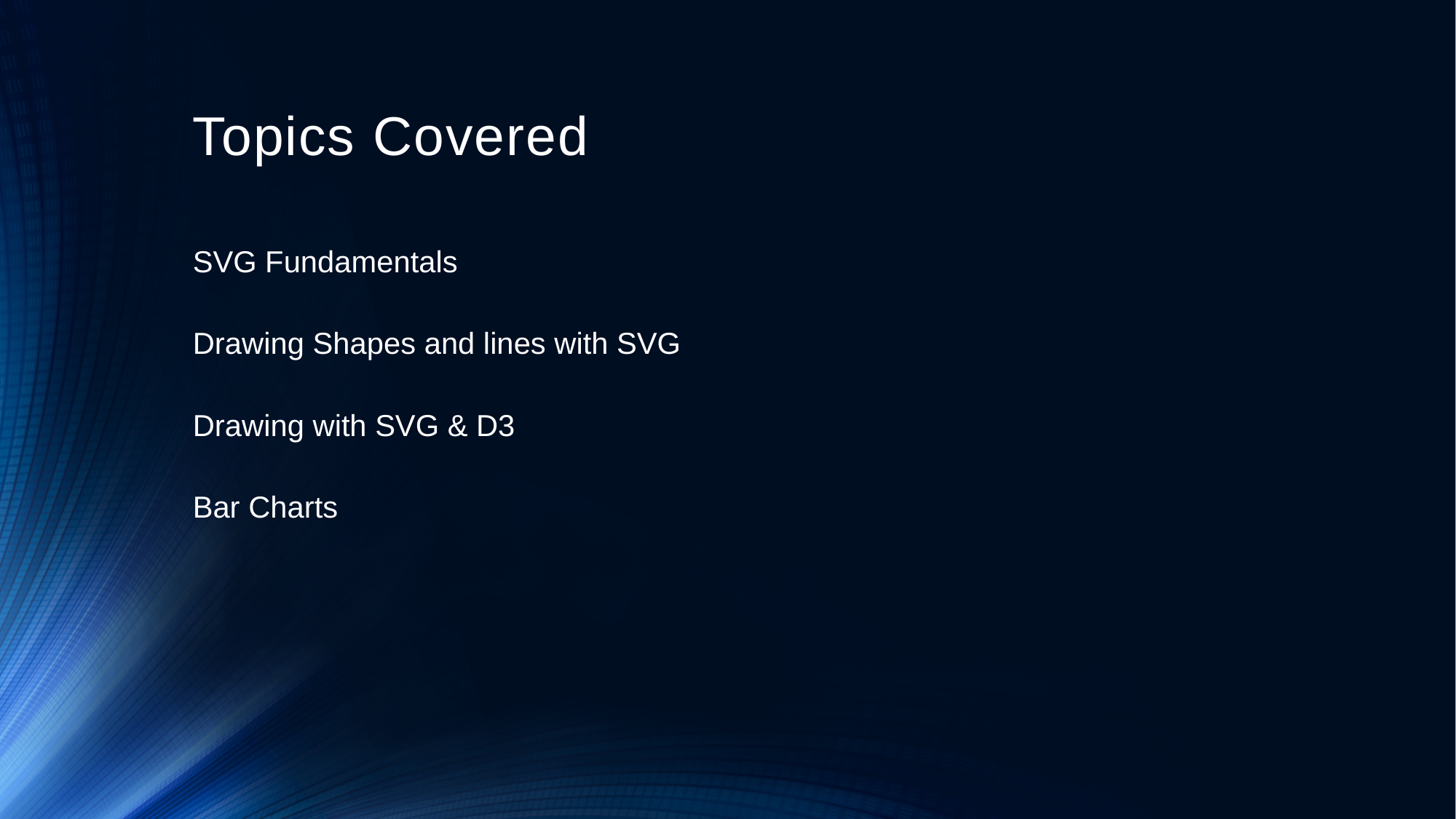

# Topics Covered
SVG Fundamentals
Drawing Shapes and lines with SVG
Drawing with SVG & D3
Bar Charts